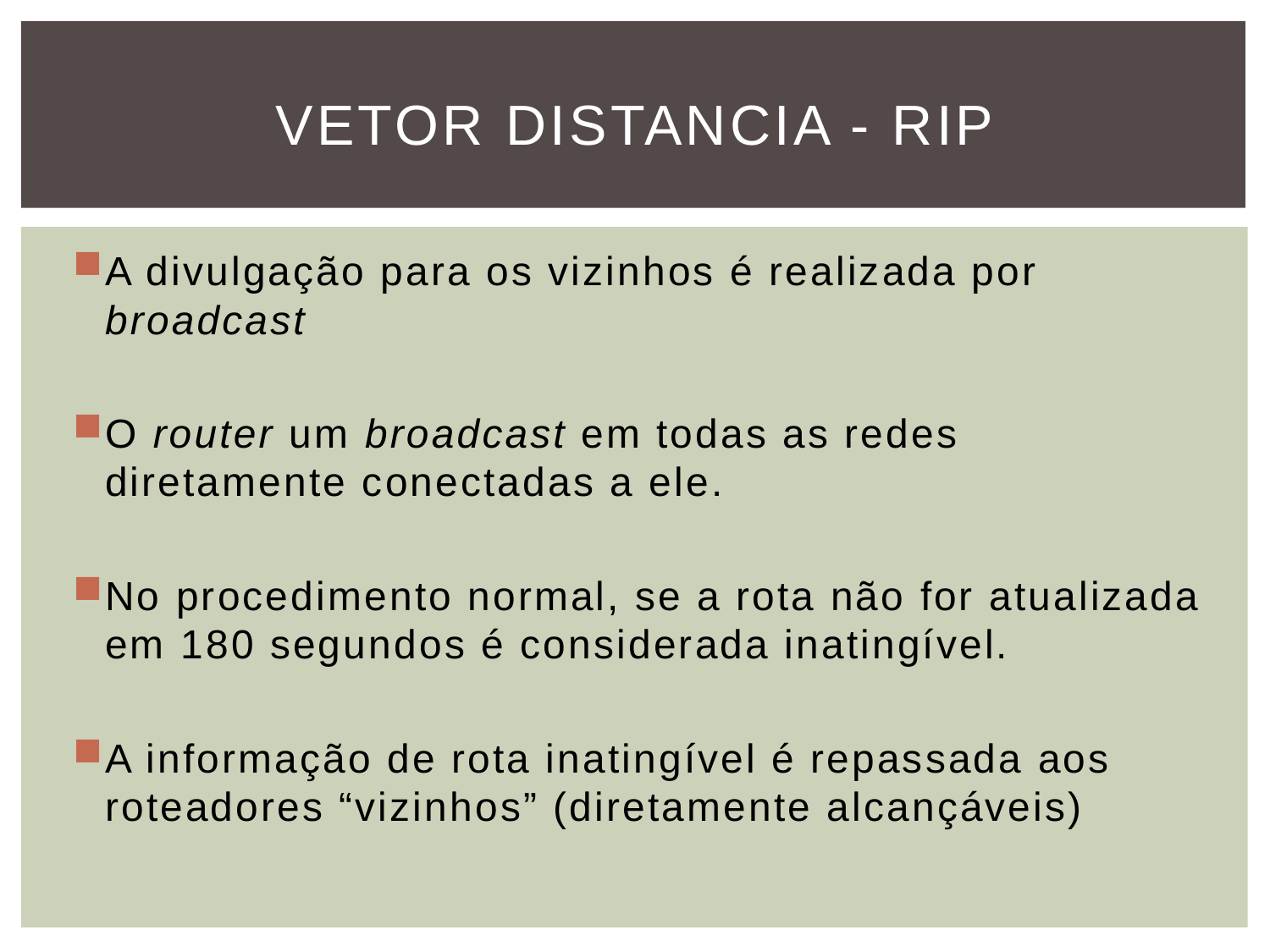

# VETOR DISTANCIA - RIP
A divulgação para os vizinhos é realizada por broadcast

O router um broadcast em todas as redes diretamente conectadas a ele.

No procedimento normal, se a rota não for atualizada em 180 segundos é considerada inatingível.

A informação de rota inatingível é repassada aos roteadores “vizinhos” (diretamente alcançáveis)